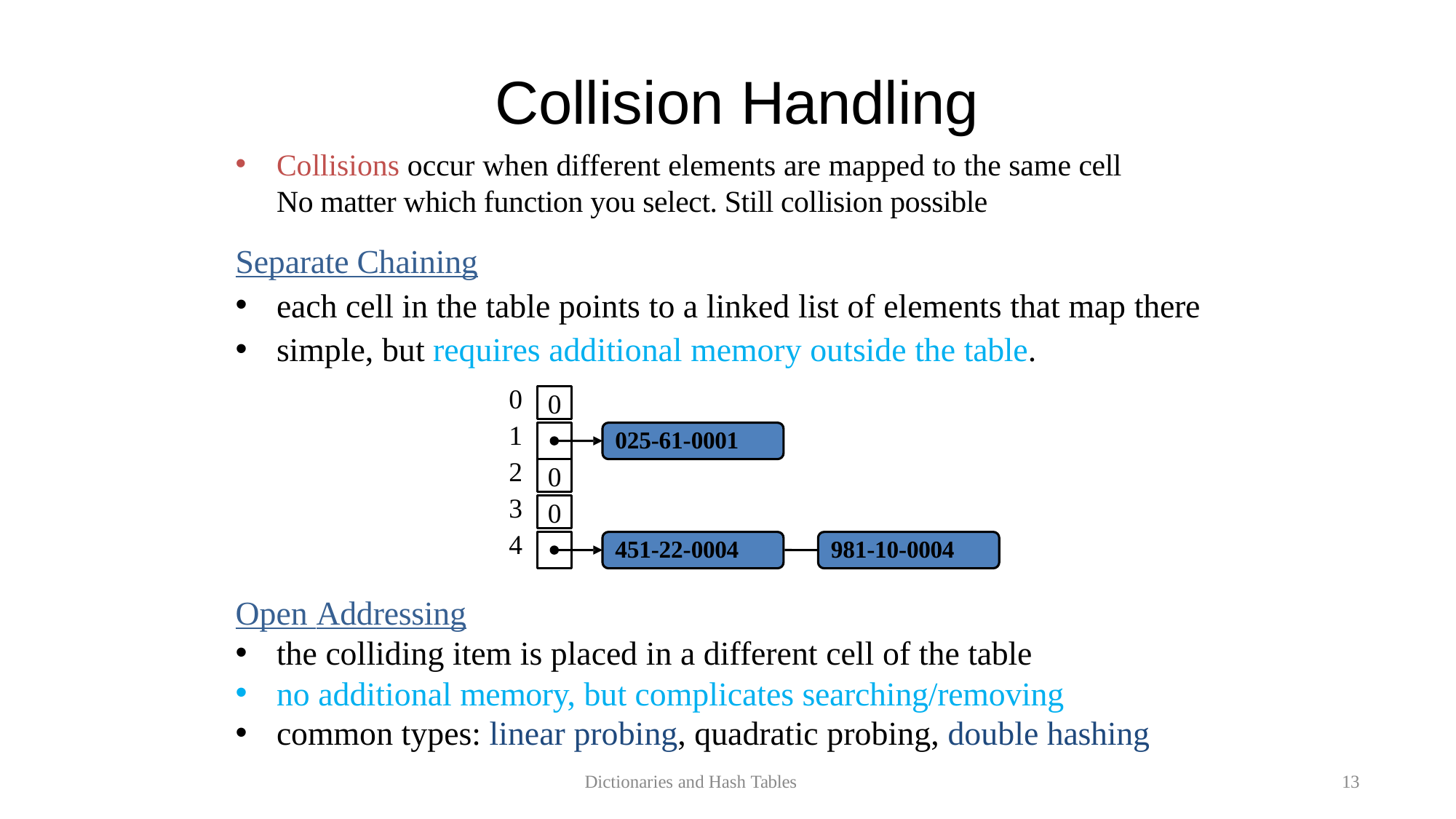

# Collision Handling
Collisions occur when different elements are mapped to the same cell
No matter which function you select. Still collision possible
Separate Chaining
each cell in the table points to a linked list of elements that map there
simple, but requires additional memory outside the table.
0
1
2
3
4
0

025-61-0001

0
0

451-22-0004
981-10-0004

Open Addressing
the colliding item is placed in a different cell of the table
no additional memory, but complicates searching/removing
common types: linear probing, quadratic probing, double hashing
Dictionaries and Hash Tables
13